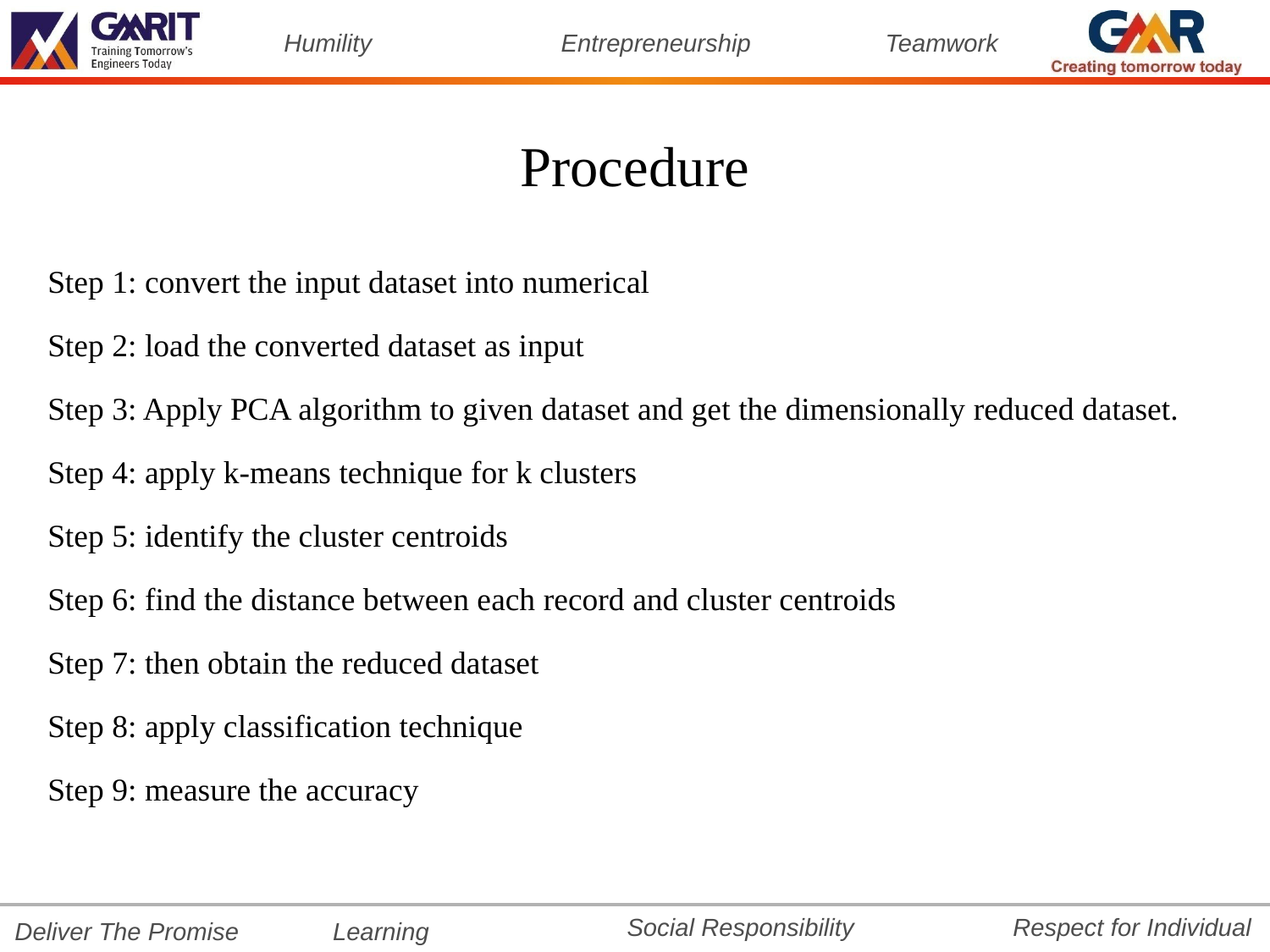

# Procedure
Step 1: convert the input dataset into numerical
Step 2: load the converted dataset as input
Step 3: Apply PCA algorithm to given dataset and get the dimensionally reduced dataset.
Step 4: apply k-means technique for k clusters
Step 5: identify the cluster centroids
Step 6: find the distance between each record and cluster centroids
Step 7: then obtain the reduced dataset
Step 8: apply classification technique
Step 9: measure the accuracy